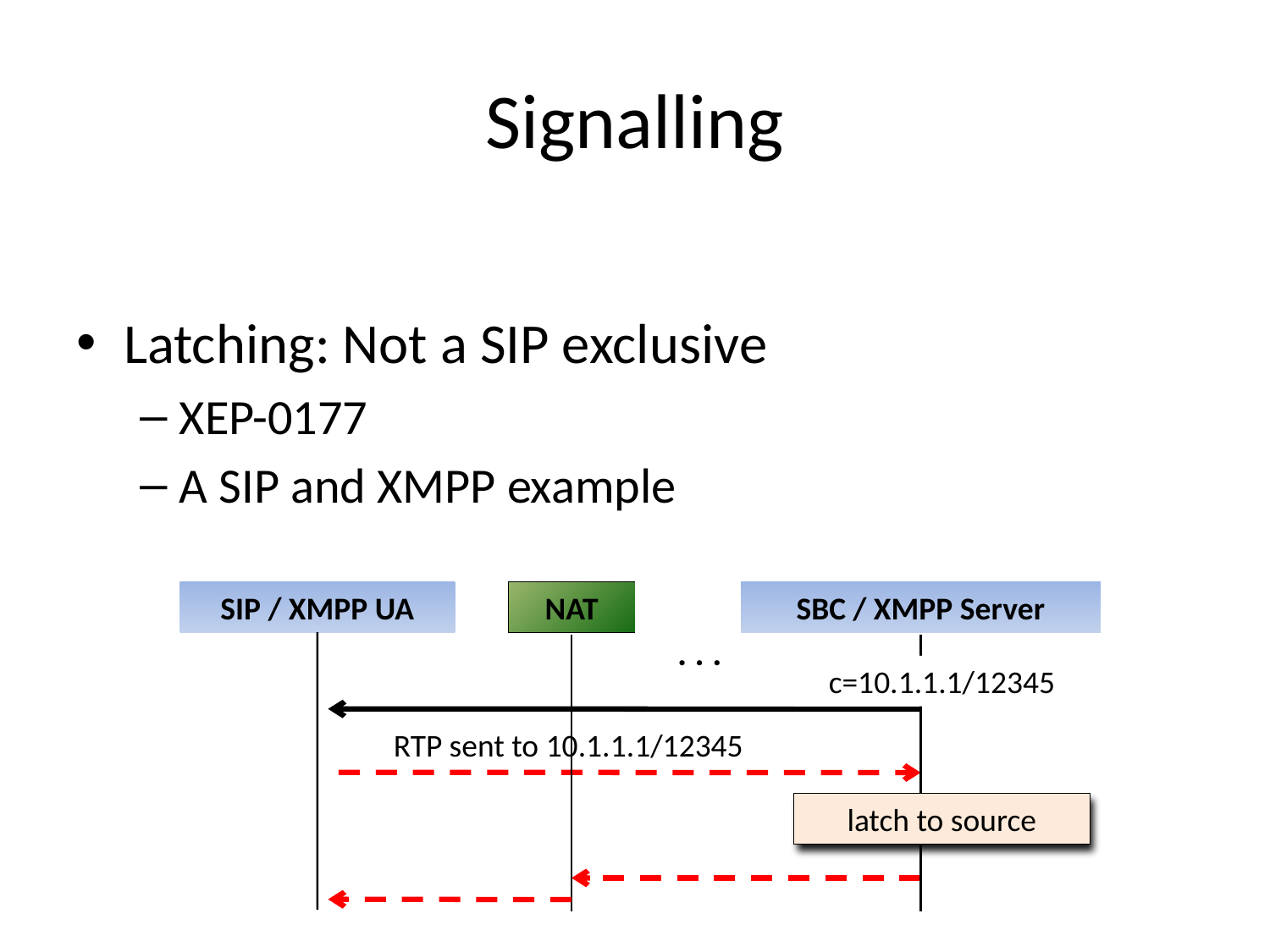

# Signalling

Latching: Not a SIP exclusive
XEP-0177
A SIP and XMPP example
SIP / XMPP UA
NAT
SBC / XMPP Server
. . .
c=10.1.1.1/12345
RTP sent to 10.1.1.1/12345
latch to source